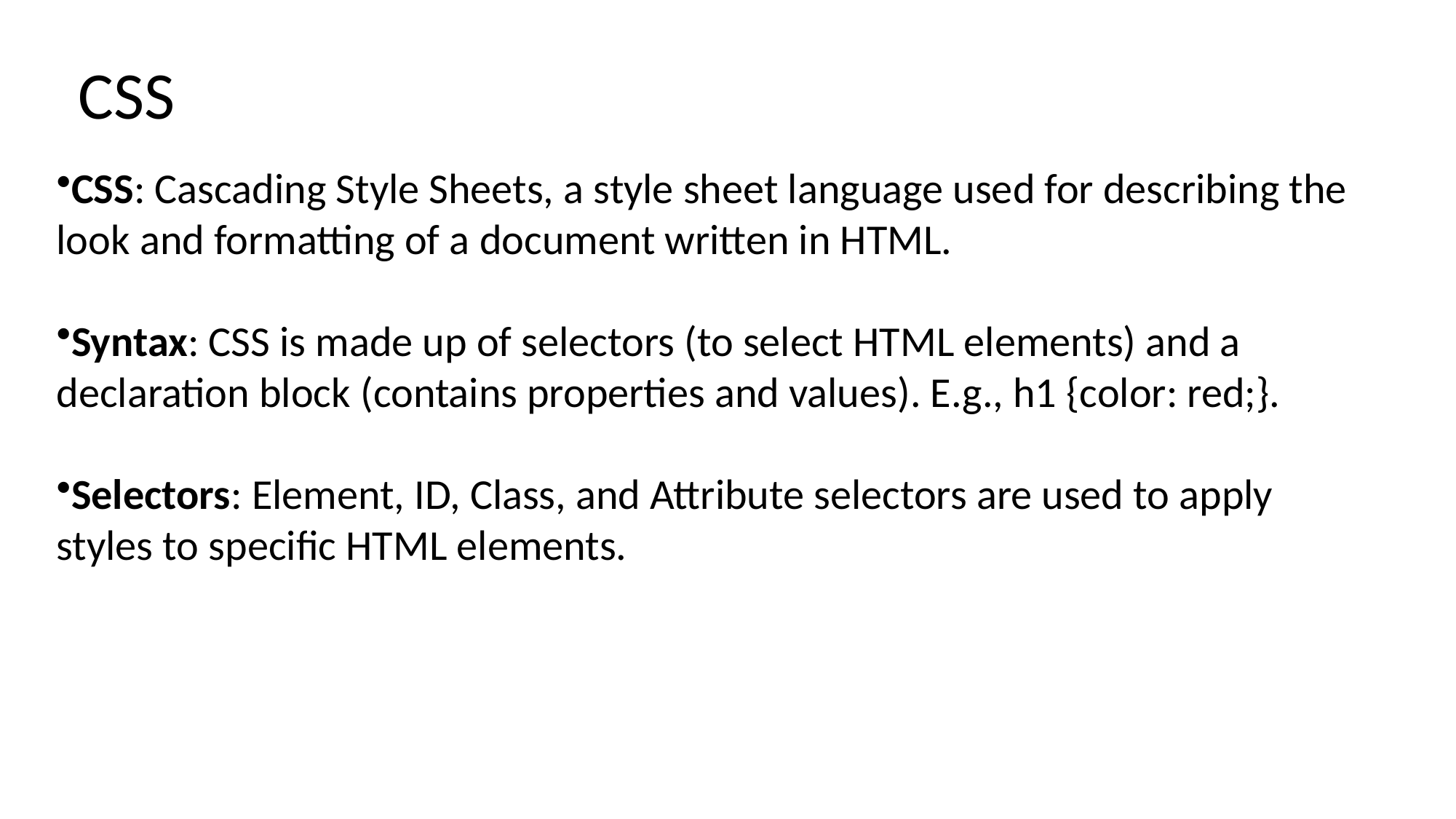

# CSS

CSS: Cascading Style Sheets, a style sheet language used for describing the look and formatting of a document written in HTML.
Syntax: CSS is made up of selectors (to select HTML elements) and a declaration block (contains properties and values). E.g., h1 {color: red;}.
Selectors: Element, ID, Class, and Attribute selectors are used to apply styles to specific HTML elements.